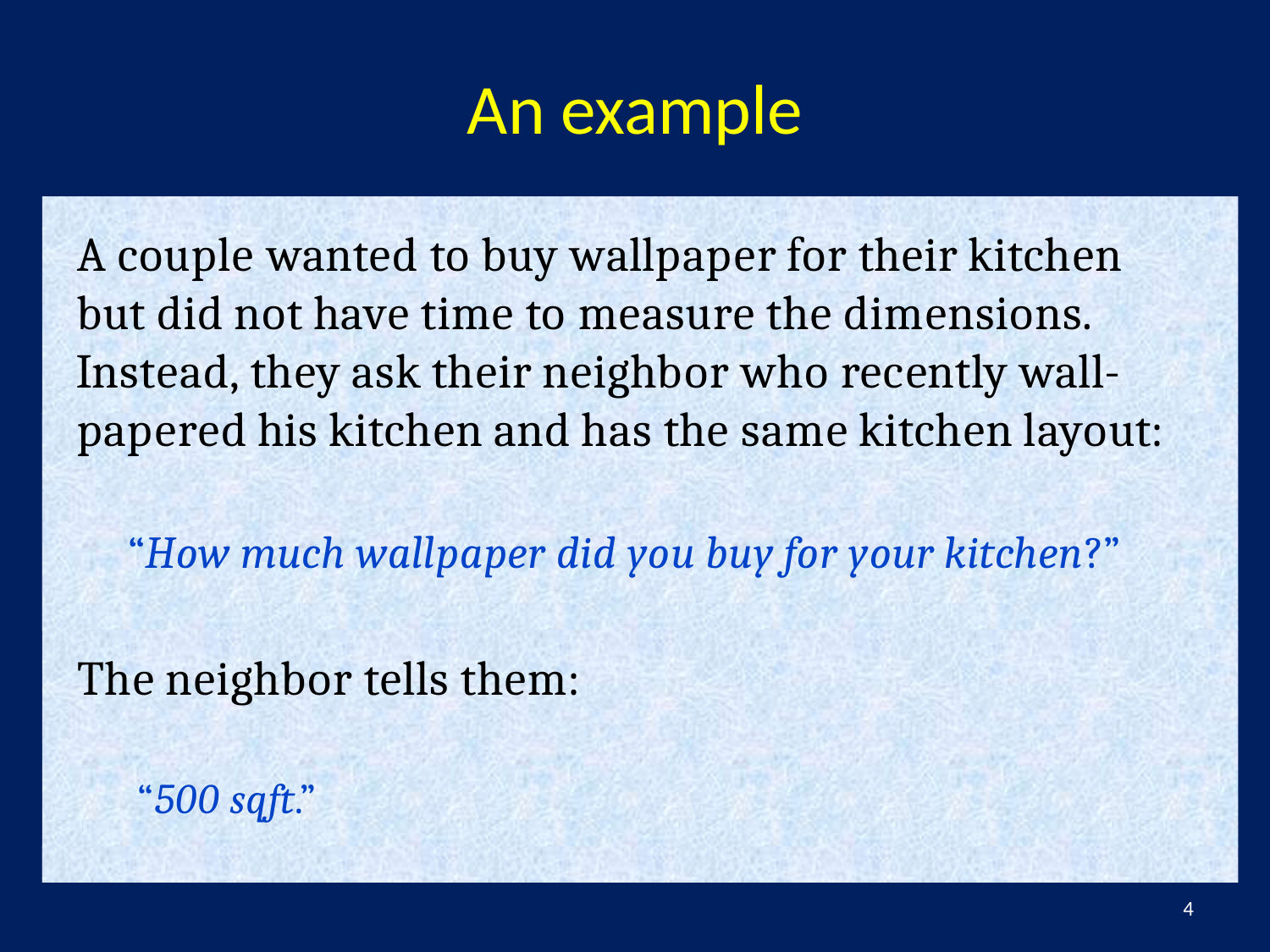

An example

A couple wanted to buy wallpaper for their kitchen but did not have time to measure the dimensions. Instead, they ask their neighbor who recently wall-papered his kitchen and has the same kitchen layout:
“How much wallpaper did you buy for your kitchen?”

The neighbor tells them:
 “500 sqft.”

4